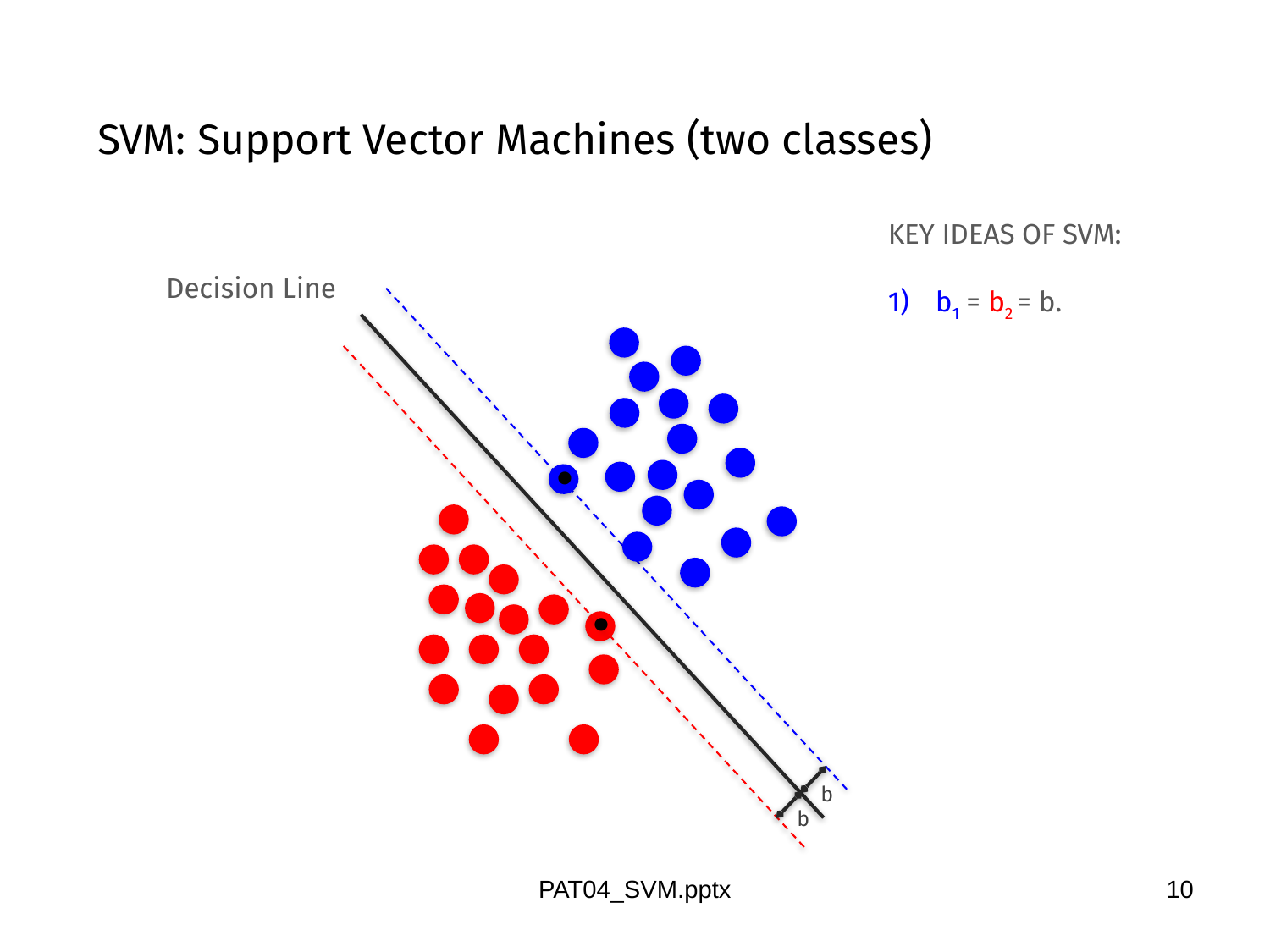

SVM: Support Vector Machines (two classes)
KEY IDEAS OF SVM:

b1 = b2 = b.

Decision Line

.

.
b
b
PAT04_SVM.pptx
10